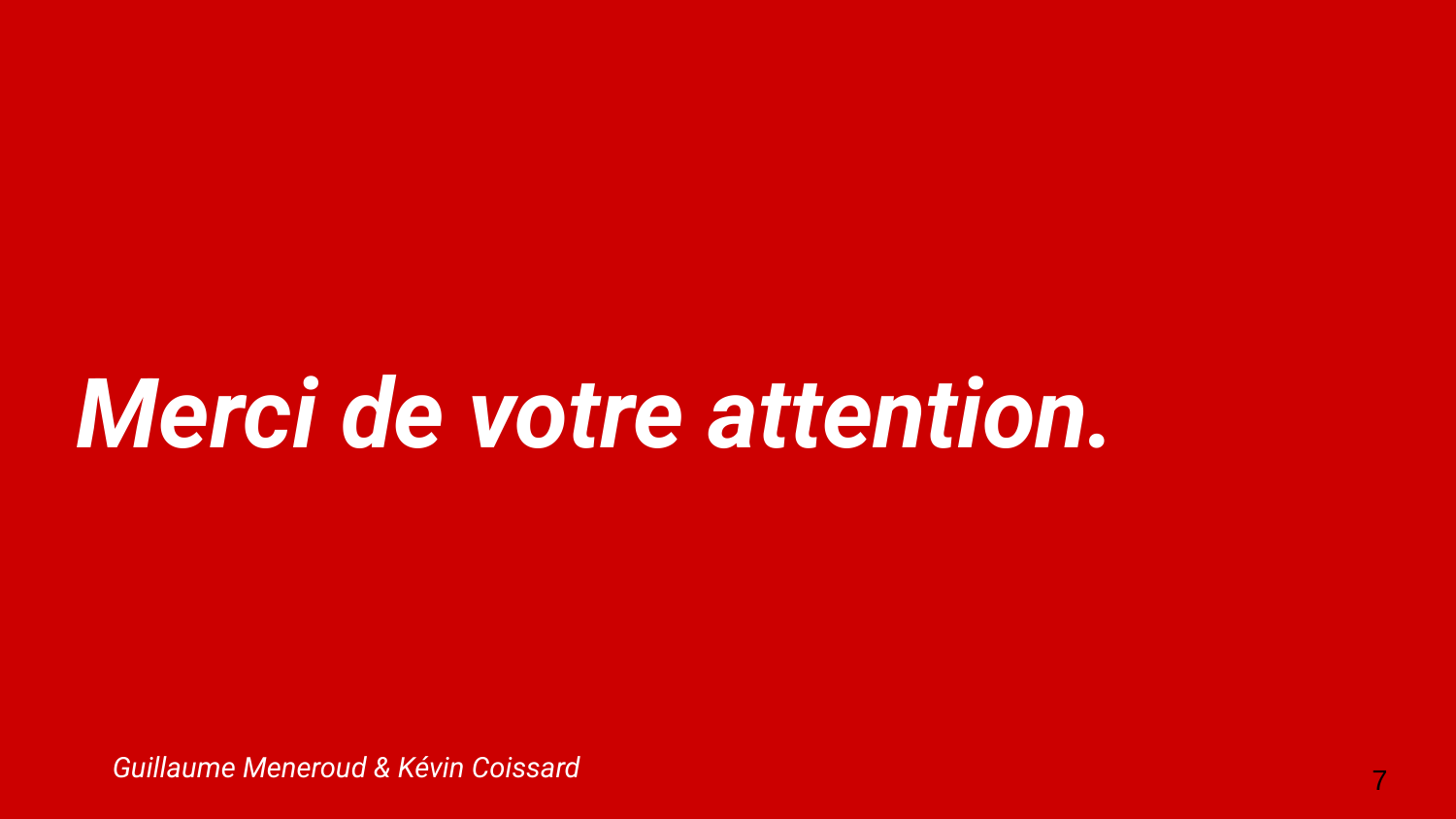

# Merci de votre attention.
Guillaume Meneroud & Kévin Coissard
7